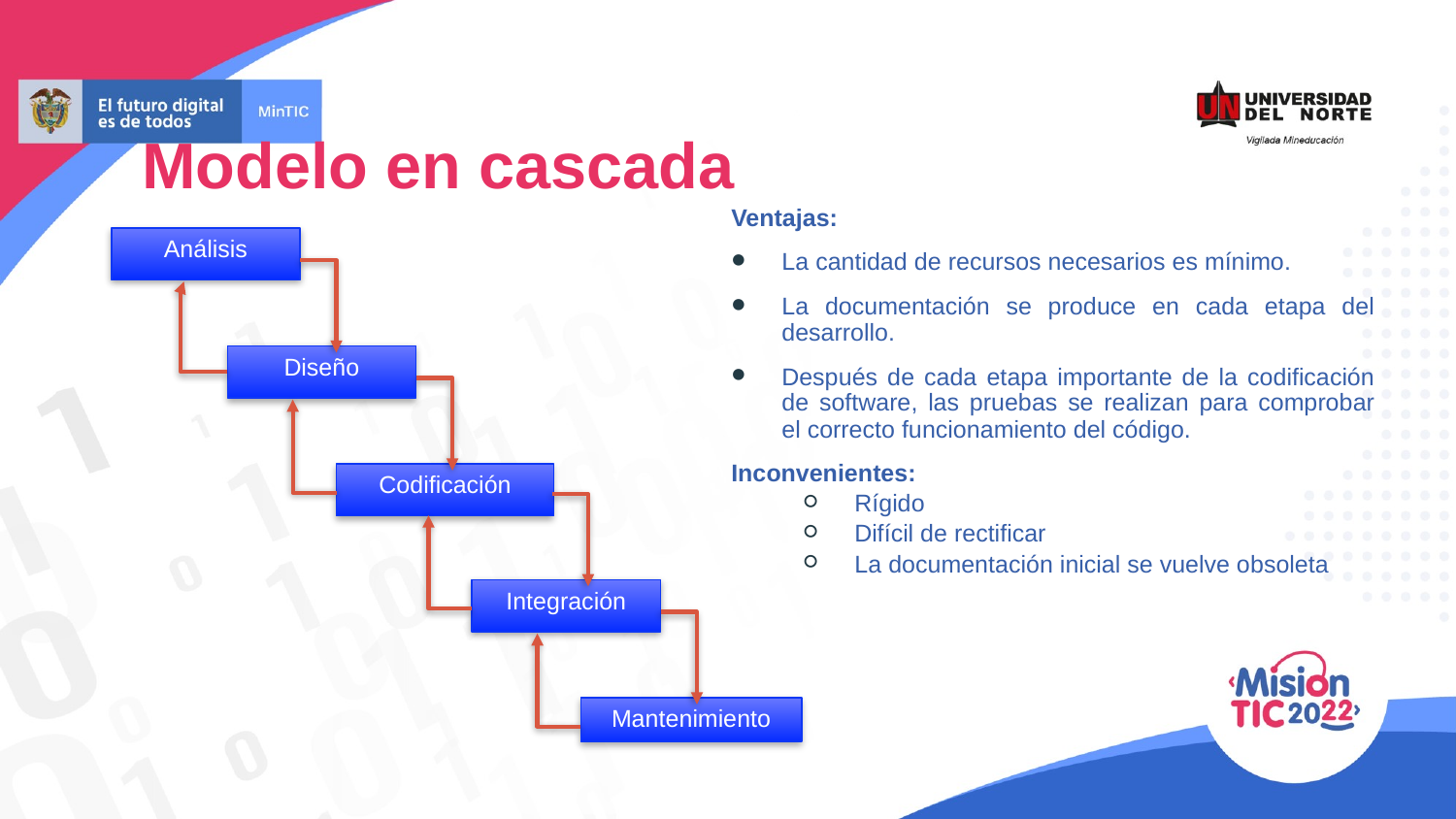

Modelo en cascada
Ventajas:
La cantidad de recursos necesarios es mínimo.
La documentación se produce en cada etapa del desarrollo.
Después de cada etapa importante de la codificación de software, las pruebas se realizan para comprobar el correcto funcionamiento del código.
Inconvenientes:
Rígido
Difícil de rectificar
La documentación inicial se vuelve obsoleta
Análisis
Diseño
Codificación
Integración
Mantenimiento